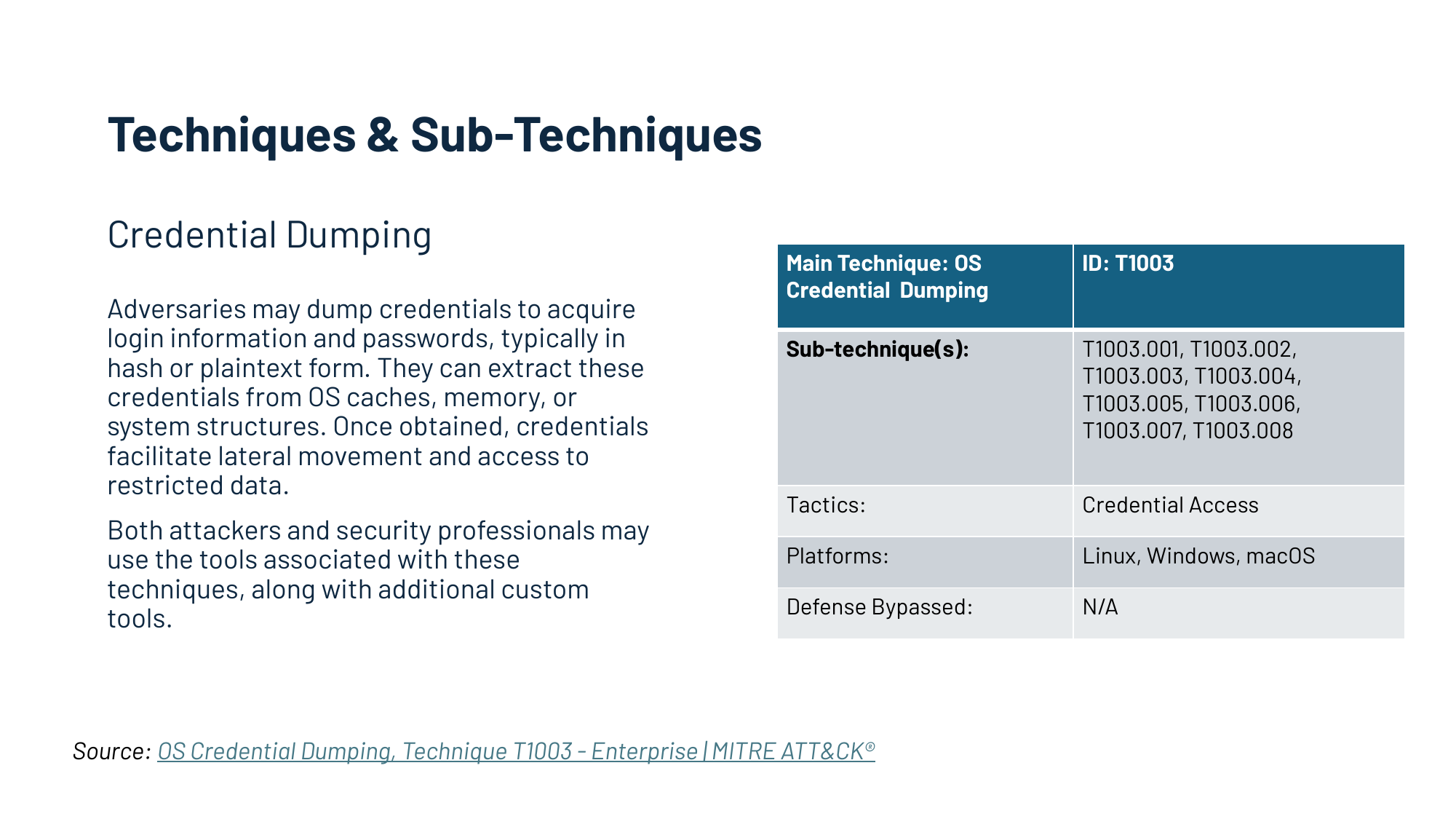

# Techniques & Sub-Techniques Credential Dumping
| Main Technique: OS Credential Dumping | ID: T1003 |
| --- | --- |
| Sub-technique(s): | T1003.001, T1003.002, T1003.003, T1003.004, T1003.005, T1003.006, T1003.007, T1003.008 |
| Tactics: | Credential Access |
| Platforms: | Linux, Windows, macOS |
| Defense Bypassed: | N/A |
Adversaries may dump credentials to acquire login information and passwords, typically in hash or plaintext form. They can extract these credentials from OS caches, memory, or system structures. Once obtained, credentials facilitate lateral movement and access to restricted data.
Both attackers and security professionals may use the tools associated with these techniques, along with additional custom tools.
Source: OS Credential Dumping, Technique T1003 - Enterprise | MITRE ATT&CK®